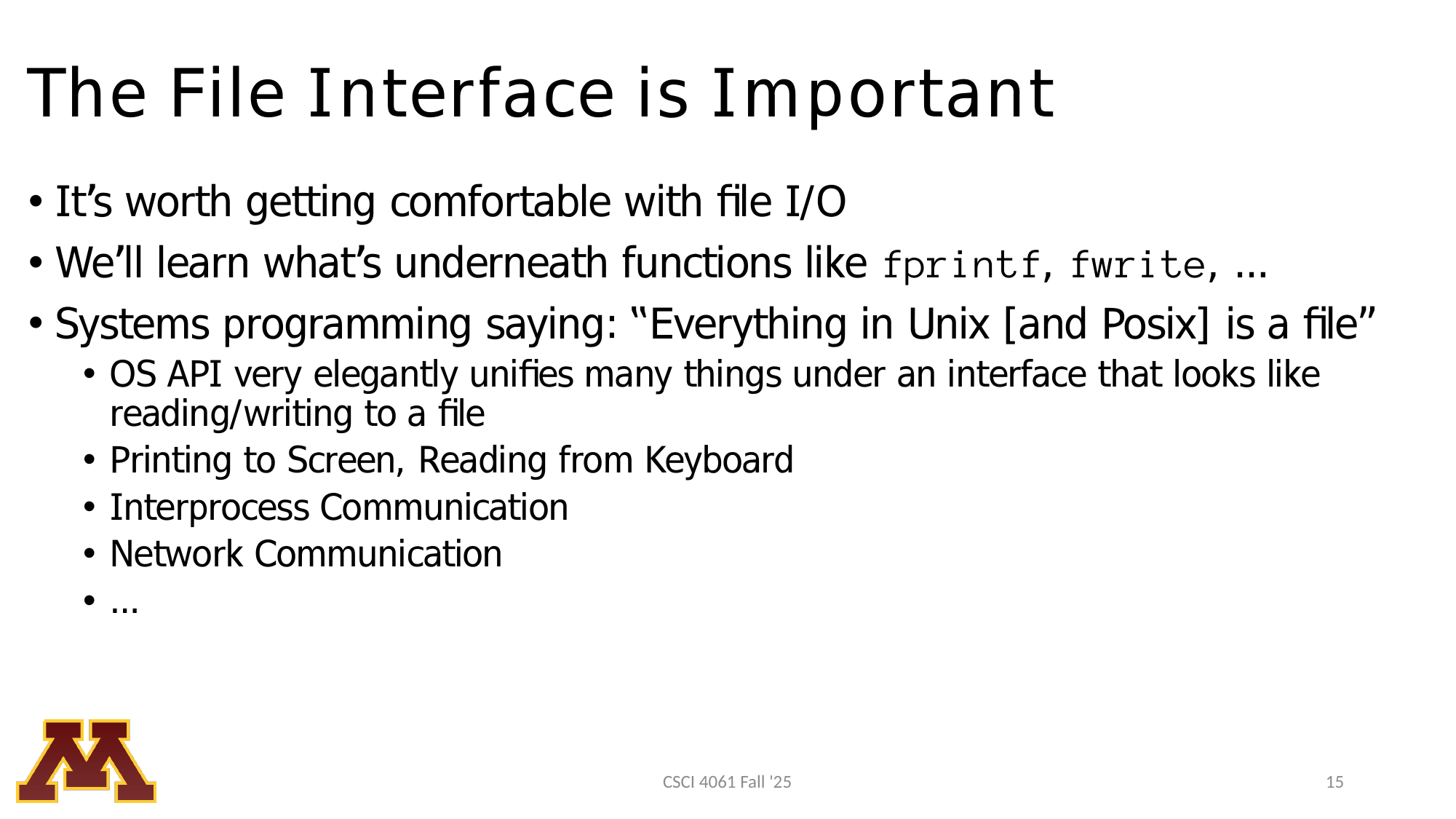

# The File Interface is Important
It’s worth getting comfortable with file I/O
We’ll learn what’s underneath functions like fprintf, fwrite, …
Systems programming saying: “Everything in Unix [and Posix] is a file”
OS API very elegantly unifies many things under an interface that looks like reading/writing to a file
Printing to Screen, Reading from Keyboard
Interprocess Communication
Network Communication
…

CSCI 4061 Fall '25
15